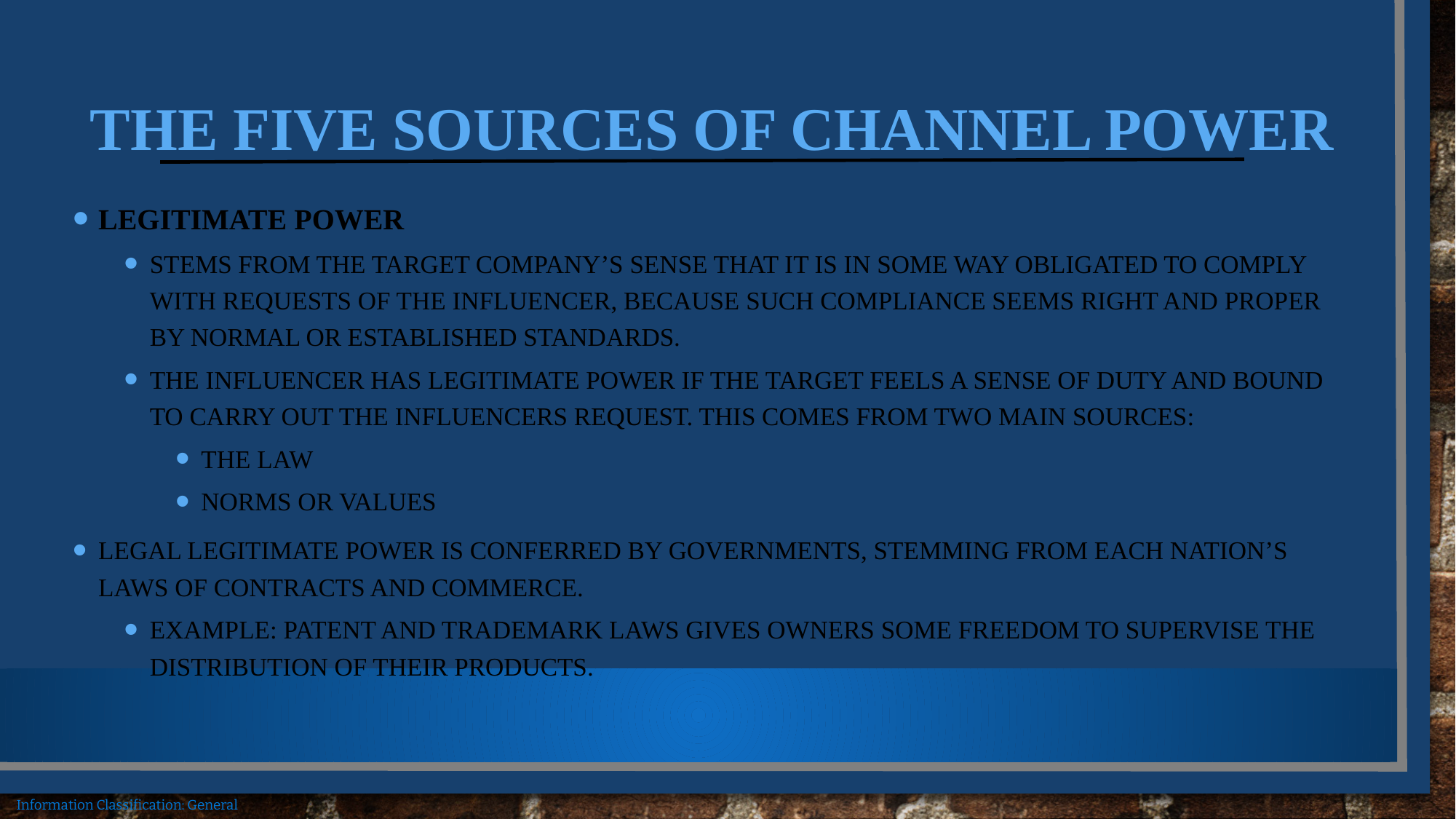

# The Five Sources of Channel Power
Legitimate Power
Stems from the target company’s sense that it is in some way obligated to comply with requests of the influencer, because such compliance seems right and proper by normal or established standards.
The influencer has legitimate power if the target feels a sense of duty and bound to carry out the influencers request. This comes from two main sources:
The law
Norms or values
Legal legitimate power is conferred by governments, stemming from each nation’s laws of contracts and commerce.
Example: patent and trademark laws gives owners some freedom to supervise the distribution of their products.